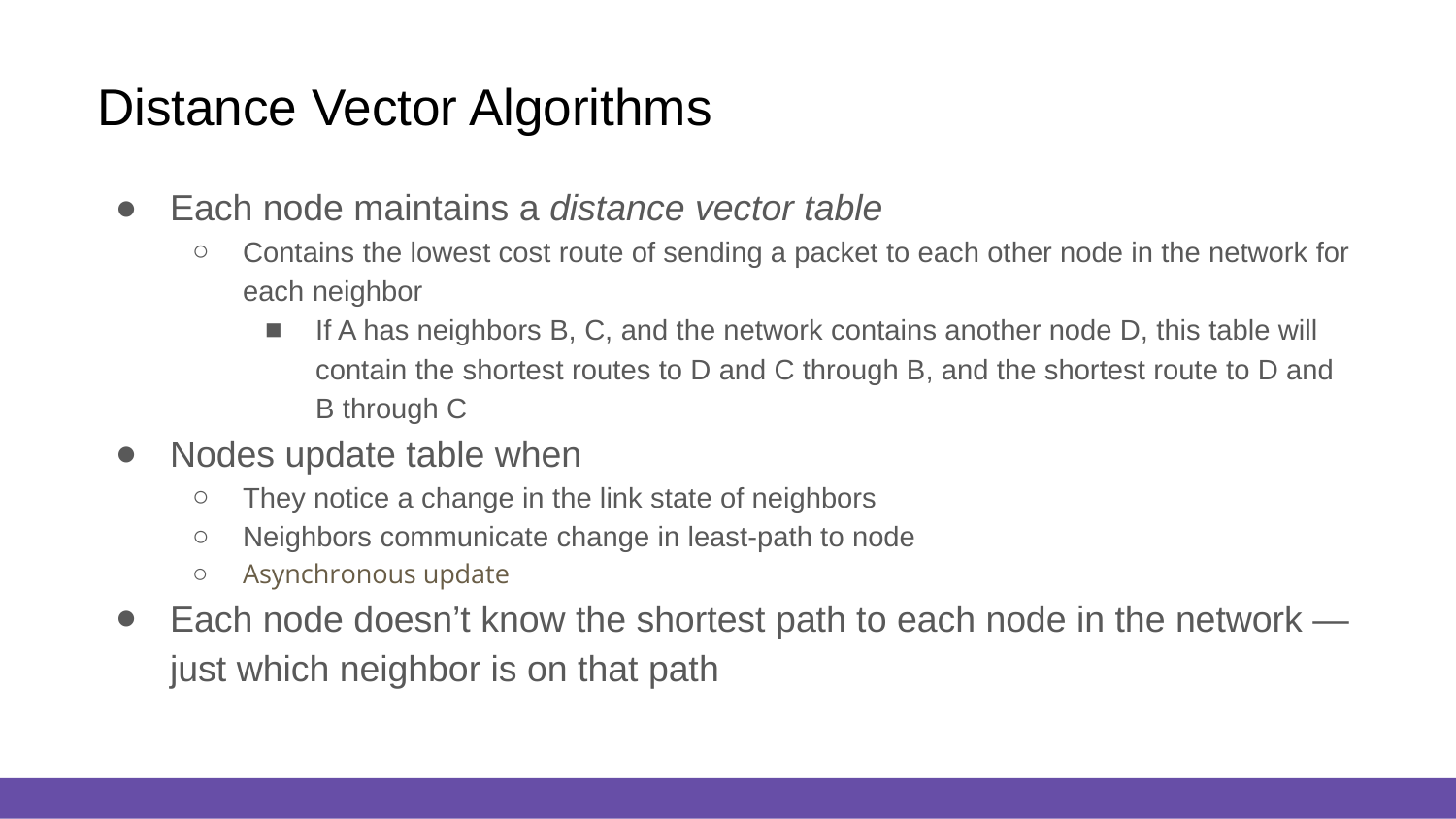

# Distance Vector Algorithms
Each node maintains a distance vector table
Contains the lowest cost route of sending a packet to each other node in the network for each neighbor
If A has neighbors B, C, and the network contains another node D, this table will contain the shortest routes to D and C through B, and the shortest route to D and B through C
Nodes update table when
They notice a change in the link state of neighbors
Neighbors communicate change in least-path to node
Asynchronous update
Each node doesn’t know the shortest path to each node in the network — just which neighbor is on that path